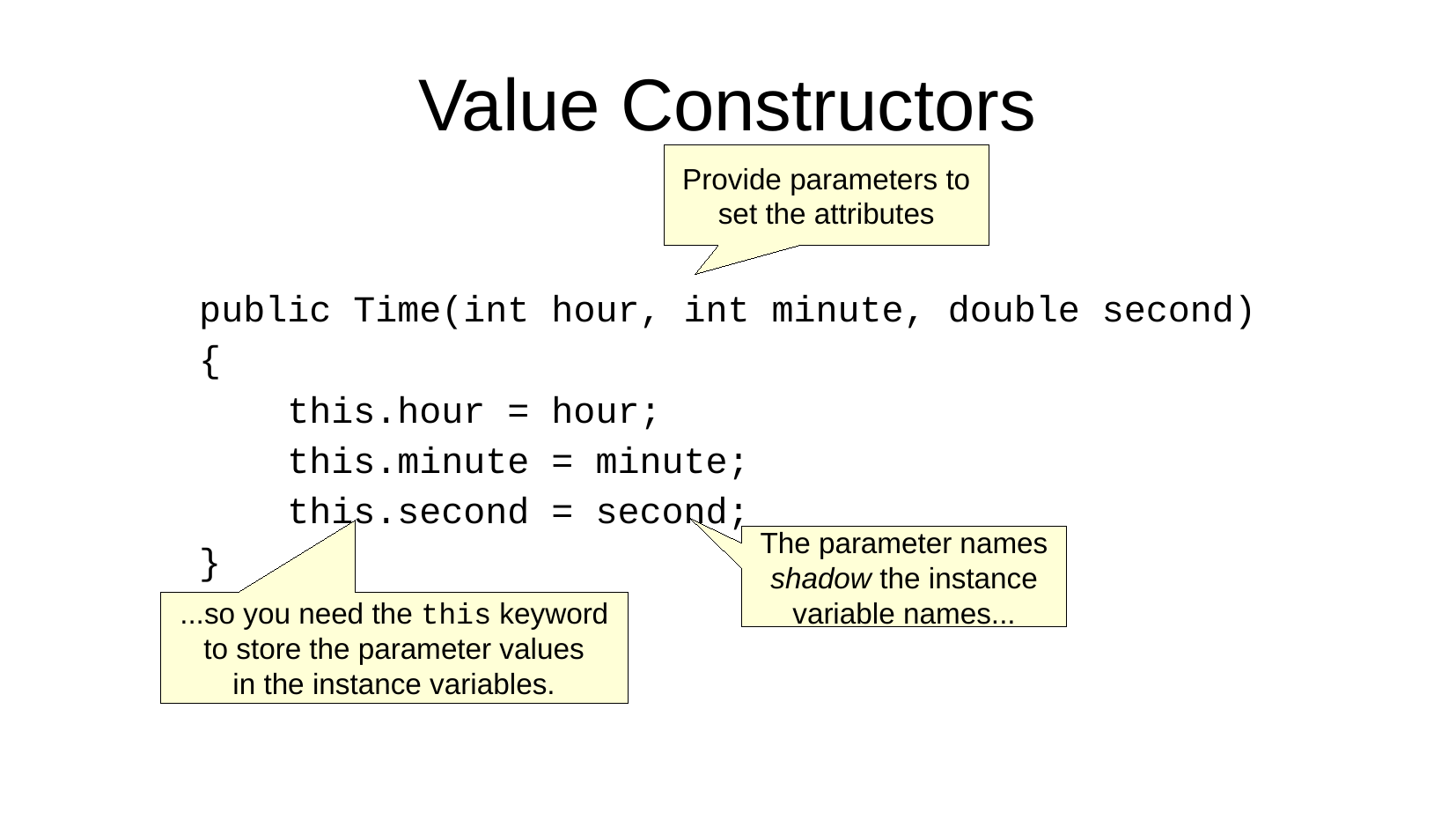

Value Constructors
Provide parameters to
set the attributes
public Time(int hour, int minute, double second) {
    this.hour = hour;
    this.minute = minute;
    this.second = second;
}
The parameter names
shadow the instance
variable names...
...so you need the this keyword
to store the parameter values
in the instance variables.